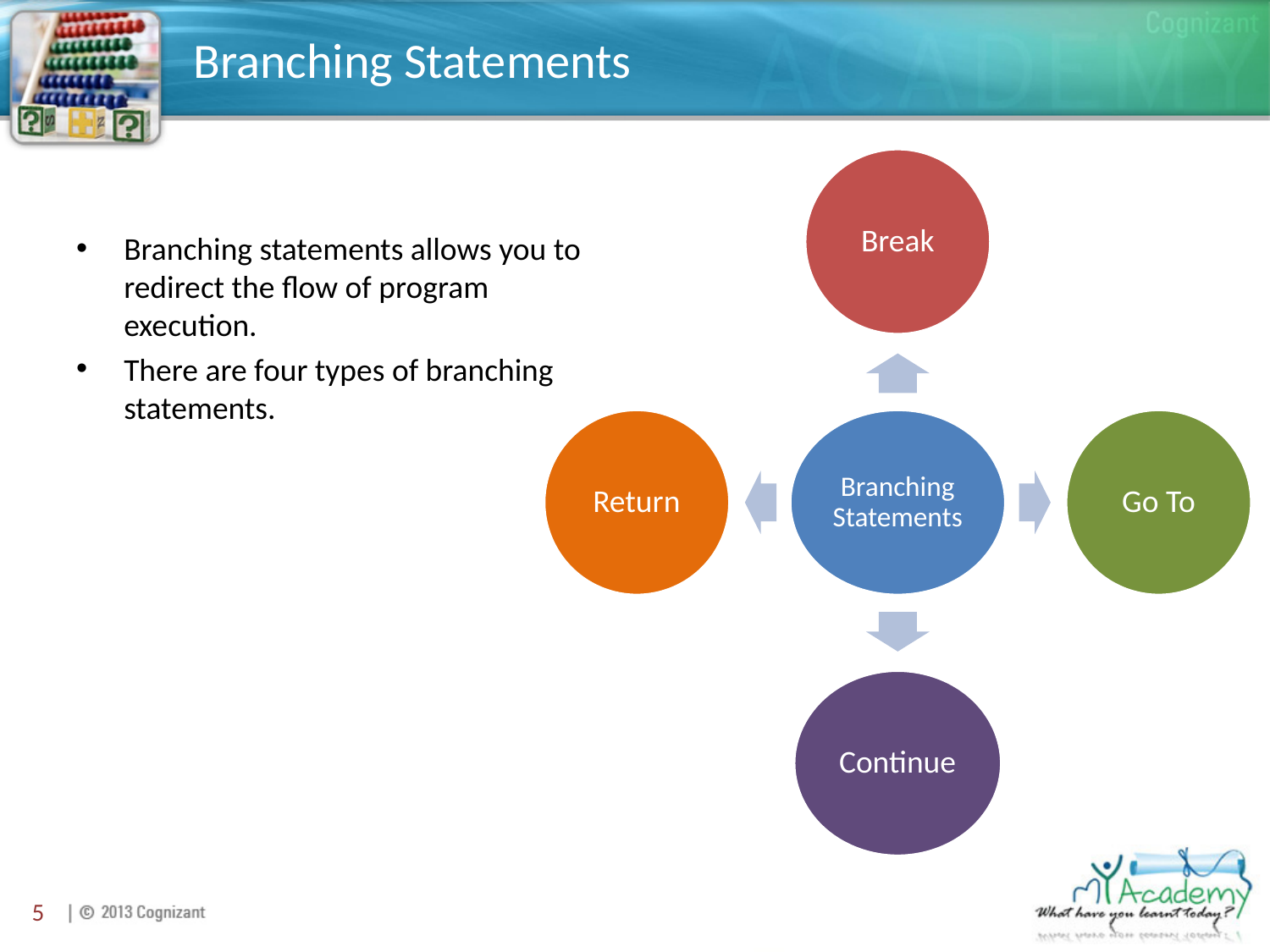

# Branching Statements
Branching Statements

Break

Go To

Continue

Return
Branching statements allows you to redirect the flow of program execution.
There are four types of branching statements.

5